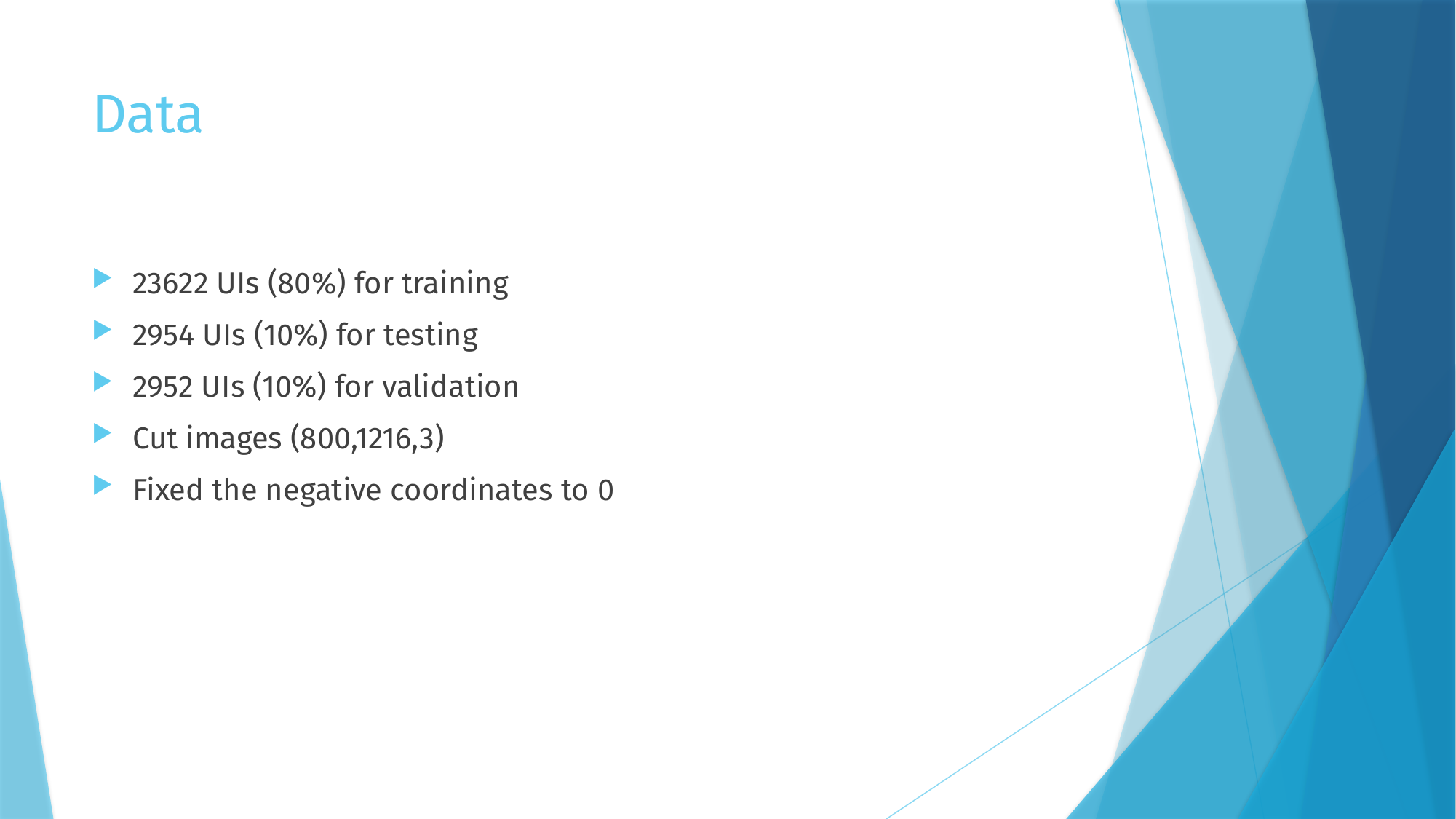

# Data
23622 UIs (80%) for training
2954 UIs (10%) for testing
2952 UIs (10%) for validation
Cut images (800,1216,3)
Fixed the negative coordinates to 0